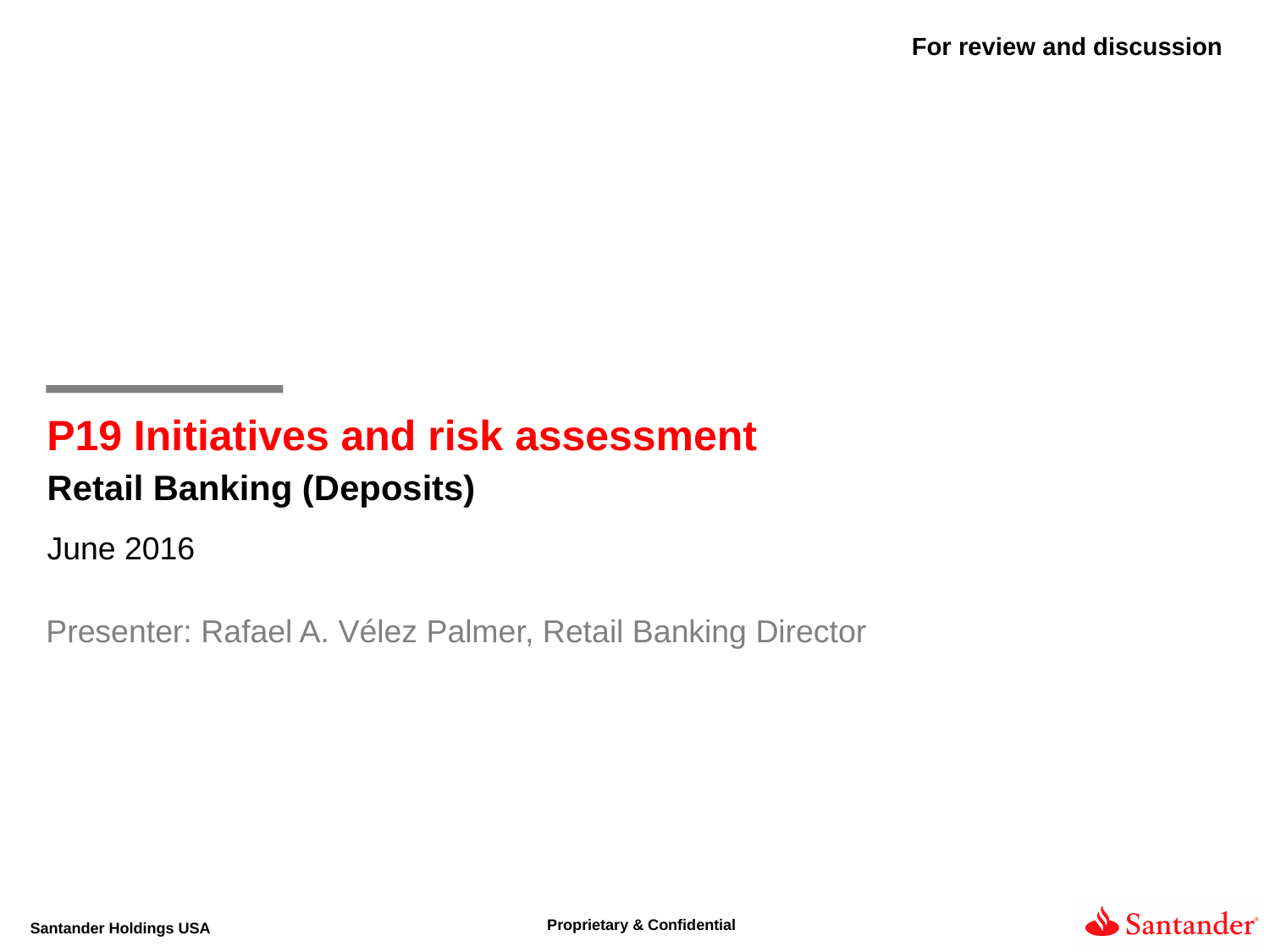

For review and discussion

P19 Initiatives and risk assessment
Retail Banking (Deposits)
June 2016
Presenter: Rafael A. Vélez Palmer, Retail Banking Director